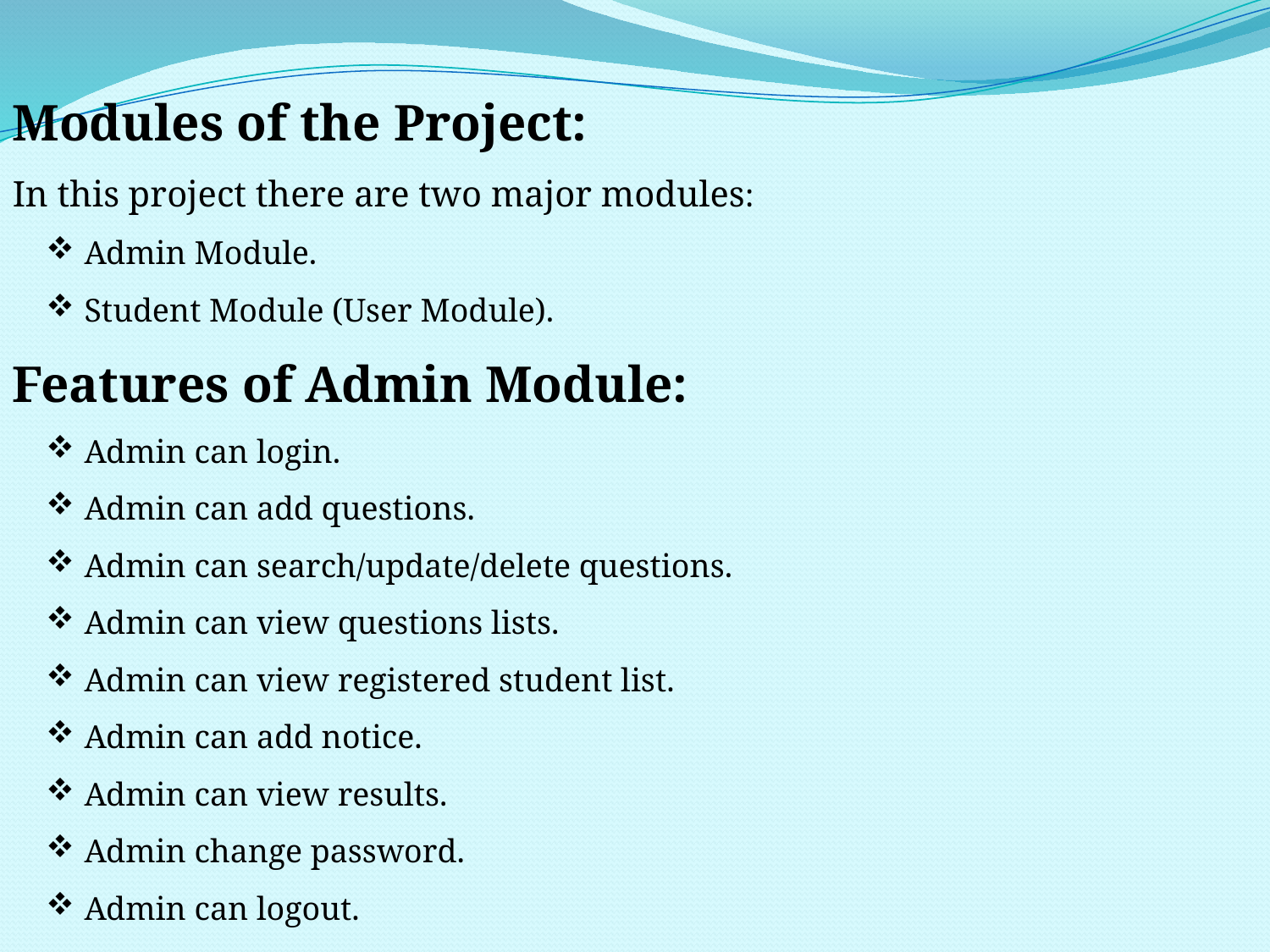

Modules of the Project:
In this project there are two major modules:
 Admin Module.
 Student Module (User Module).
Features of Admin Module:
 Admin can login.
 Admin can add questions.
 Admin can search/update/delete questions.
 Admin can view questions lists.
 Admin can view registered student list.
 Admin can add notice.
 Admin can view results.
 Admin change password.
 Admin can logout.